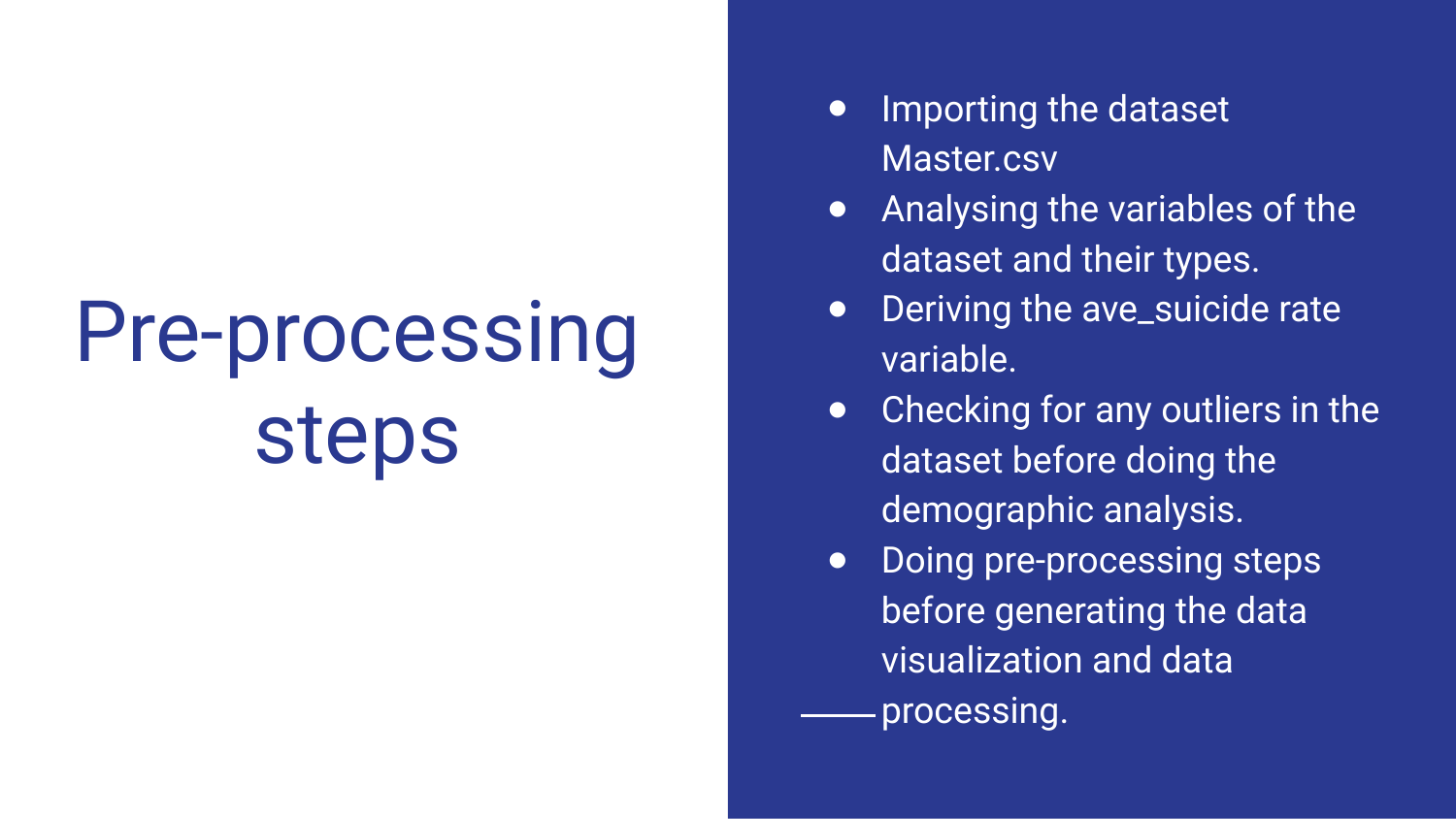

Importing the dataset Master.csv
Analysing the variables of the dataset and their types.
Deriving the ave_suicide rate variable.
Checking for any outliers in the dataset before doing the demographic analysis.
Doing pre-processing steps before generating the data visualization and data processing.

# Pre-processing steps